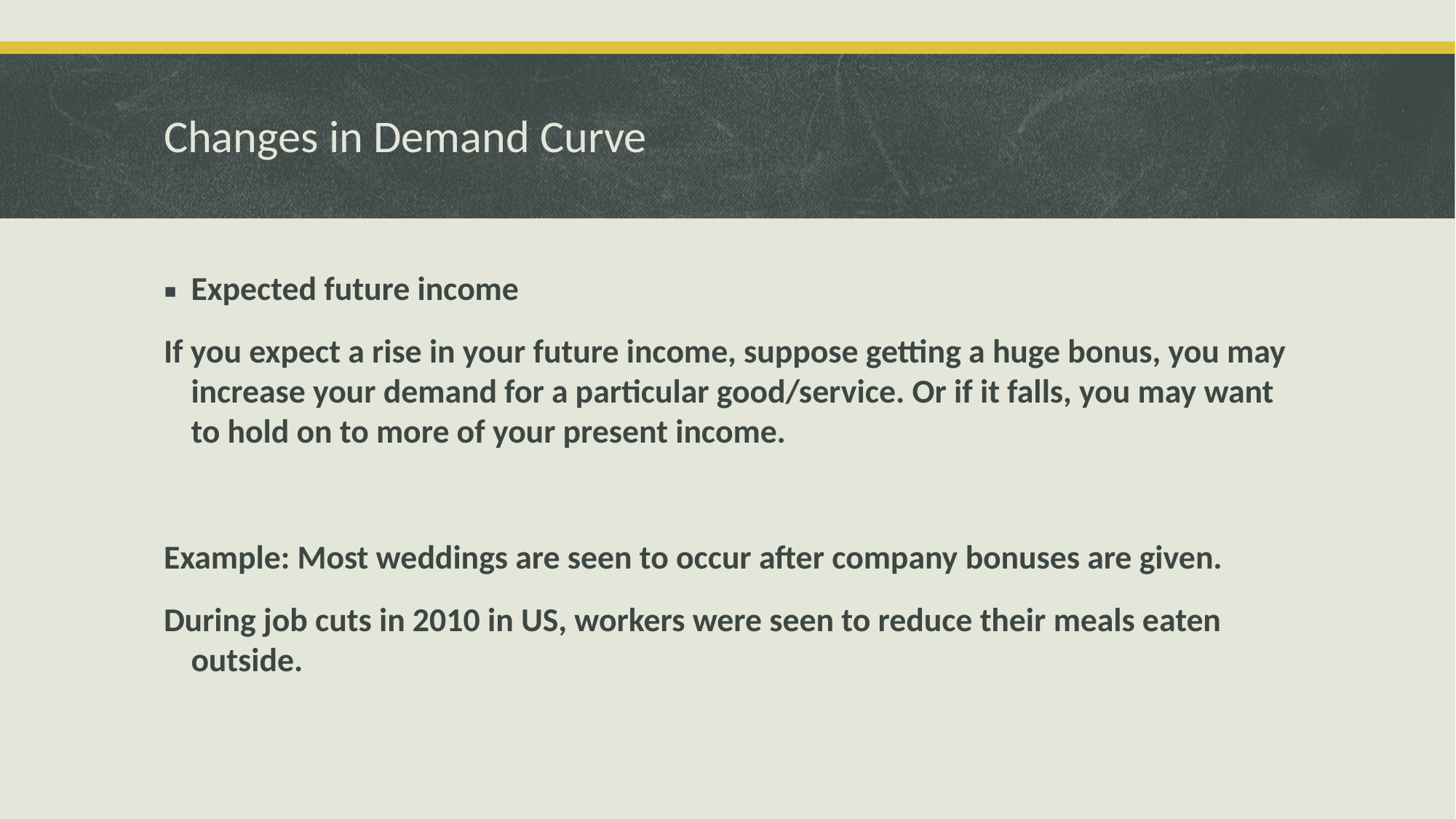

# Changes in Demand Curve
Expected future income
If you expect a rise in your future income, suppose getting a huge bonus, you may increase your demand for a particular good/service. Or if it falls, you may want to hold on to more of your present income.

Example: Most weddings are seen to occur after company bonuses are given.
During job cuts in 2010 in US, workers were seen to reduce their meals eaten outside.